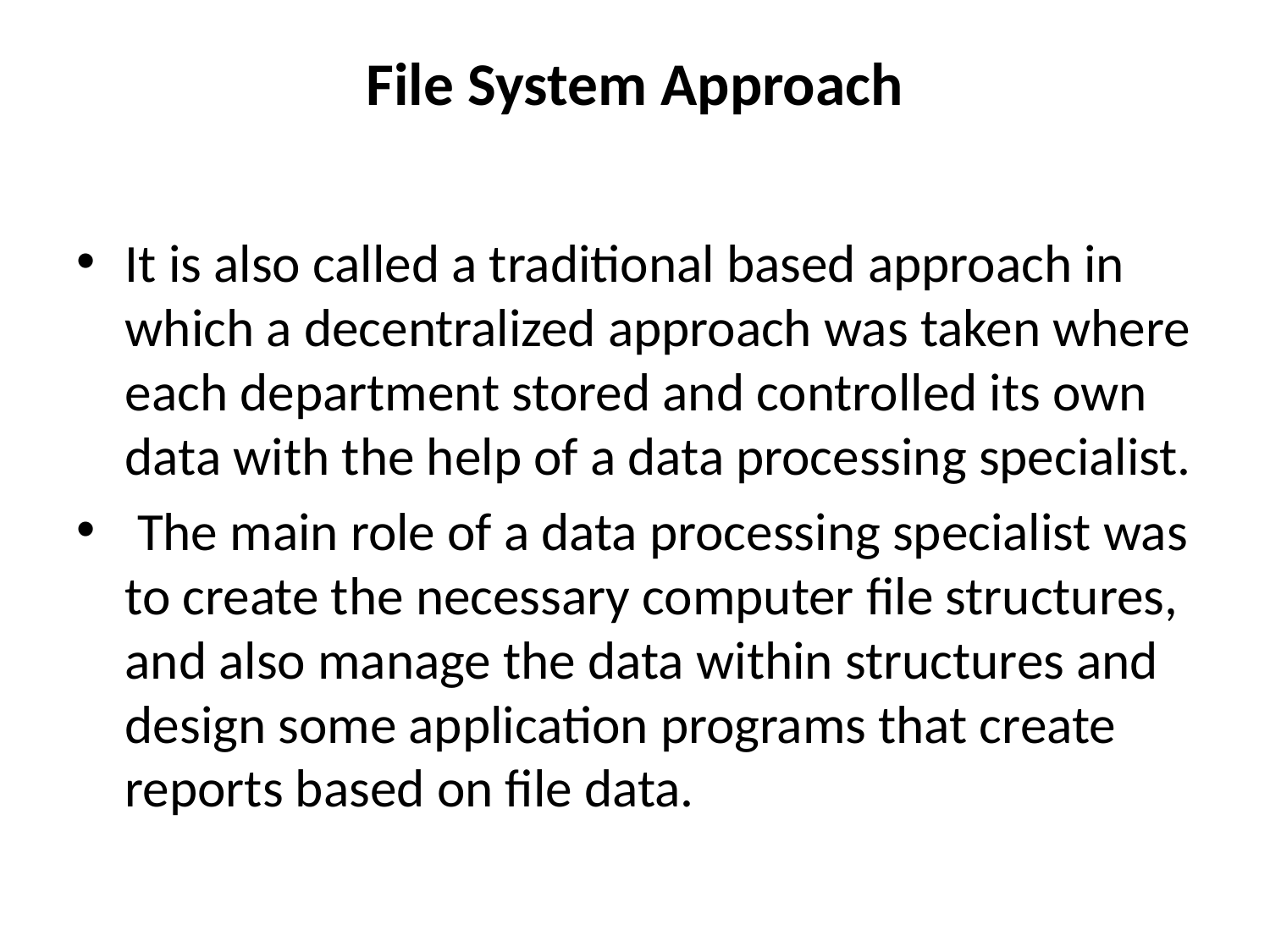

# File System Approach
It is also called a traditional based approach in which a decentralized approach was taken where each department stored and controlled its own data with the help of a data processing specialist.
 The main role of a data processing specialist was to create the necessary computer file structures, and also manage the data within structures and design some application programs that create reports based on file data.